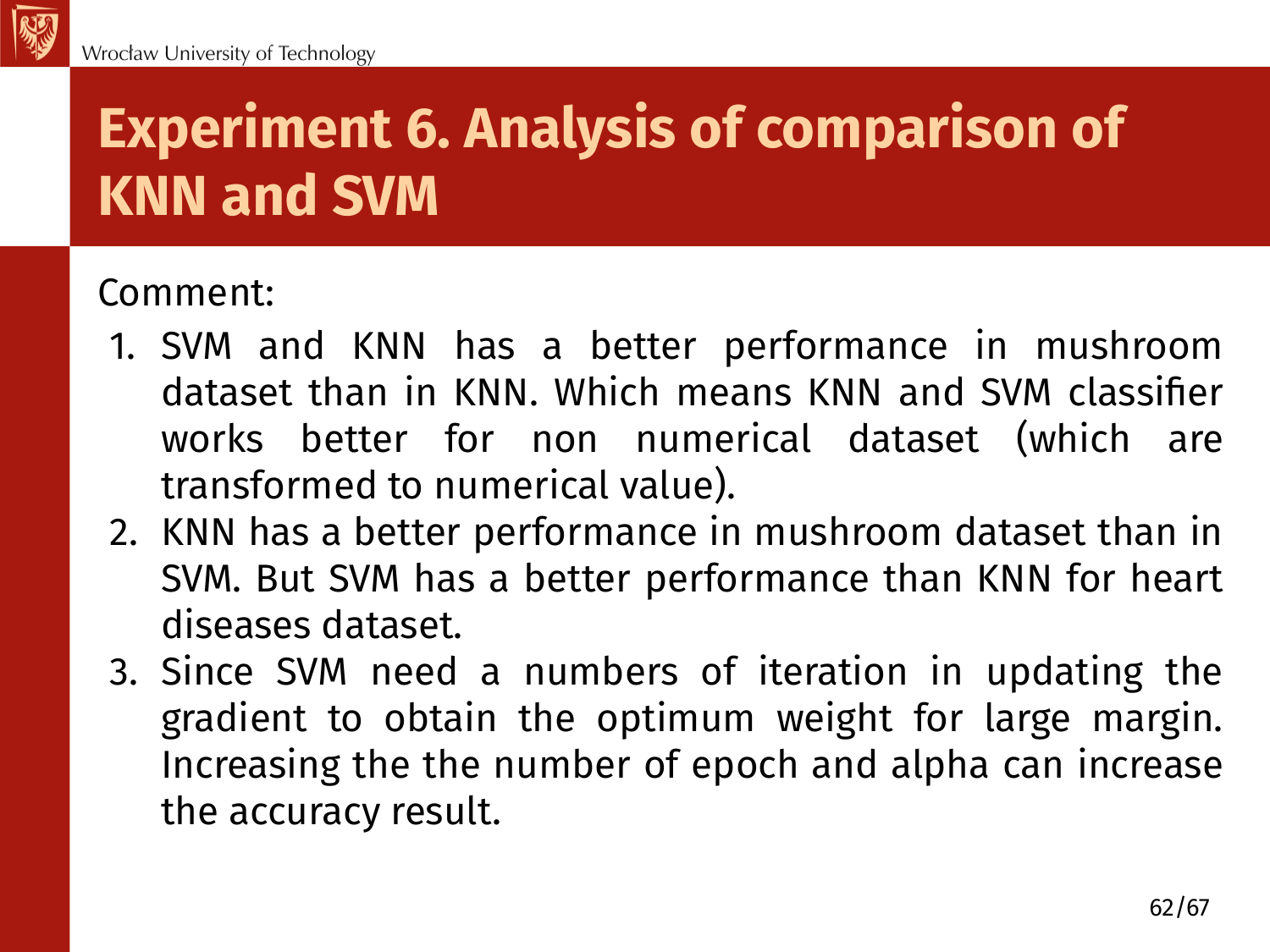

# Experiment 6. Analysis of comparison of KNN and SVM
Comment:
SVM and KNN has a better performance in mushroom dataset than in KNN. Which means KNN and SVM classifier works better for non numerical dataset (which are transformed to numerical value).
KNN has a better performance in mushroom dataset than in SVM. But SVM has a better performance than KNN for heart diseases dataset.
Since SVM need a numbers of iteration in updating the gradient to obtain the optimum weight for large margin. Increasing the the number of epoch and alpha can increase the accuracy result.
62/67